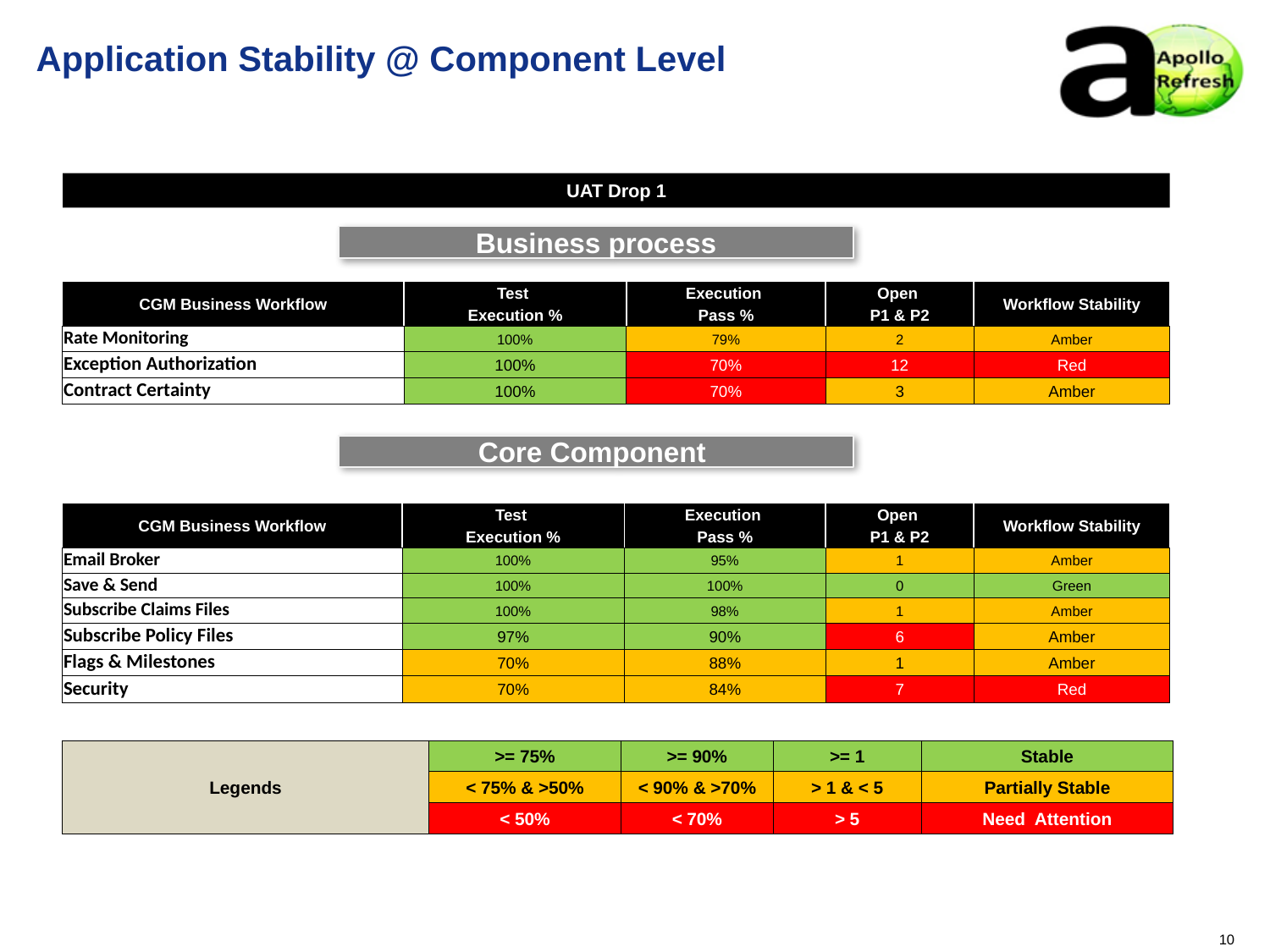

Application Stability @ Component Level
UAT Drop 1
Business process
| CGM Business Workflow | Test | Execution | Open | Workflow Stability |
| --- | --- | --- | --- | --- |
|  | Execution % | Pass % | P1 & P2 |  |
| Rate Monitoring | 100% | 79% | 2 | Amber |
| Exception Authorization | 100% | 70% | 12 | Red |
| Contract Certainty | 100% | 70% | 3 | Amber |
Core Component
| CGM Business Workflow | Test | Execution | Open | Workflow Stability |
| --- | --- | --- | --- | --- |
|  | Execution % | Pass % | P1 & P2 |  |
| Email Broker | 100% | 95% | 1 | Amber |
| Save & Send | 100% | 100% | 0 | Green |
| Subscribe Claims Files | 100% | 98% | 1 | Amber |
| Subscribe Policy Files | 97% | 90% | 6 | Amber |
| Flags & Milestones | 70% | 88% | 1 | Amber |
| Security | 70% | 84% | 7 | Red |
| Legends | >= 75% | >= 90% | >= 1 | Stable |
| --- | --- | --- | --- | --- |
|  | < 75% & >50% | < 90% & >70% | > 1 & < 5 | Partially Stable |
|  | < 50% | < 70% | > 5 | Need Attention |
10